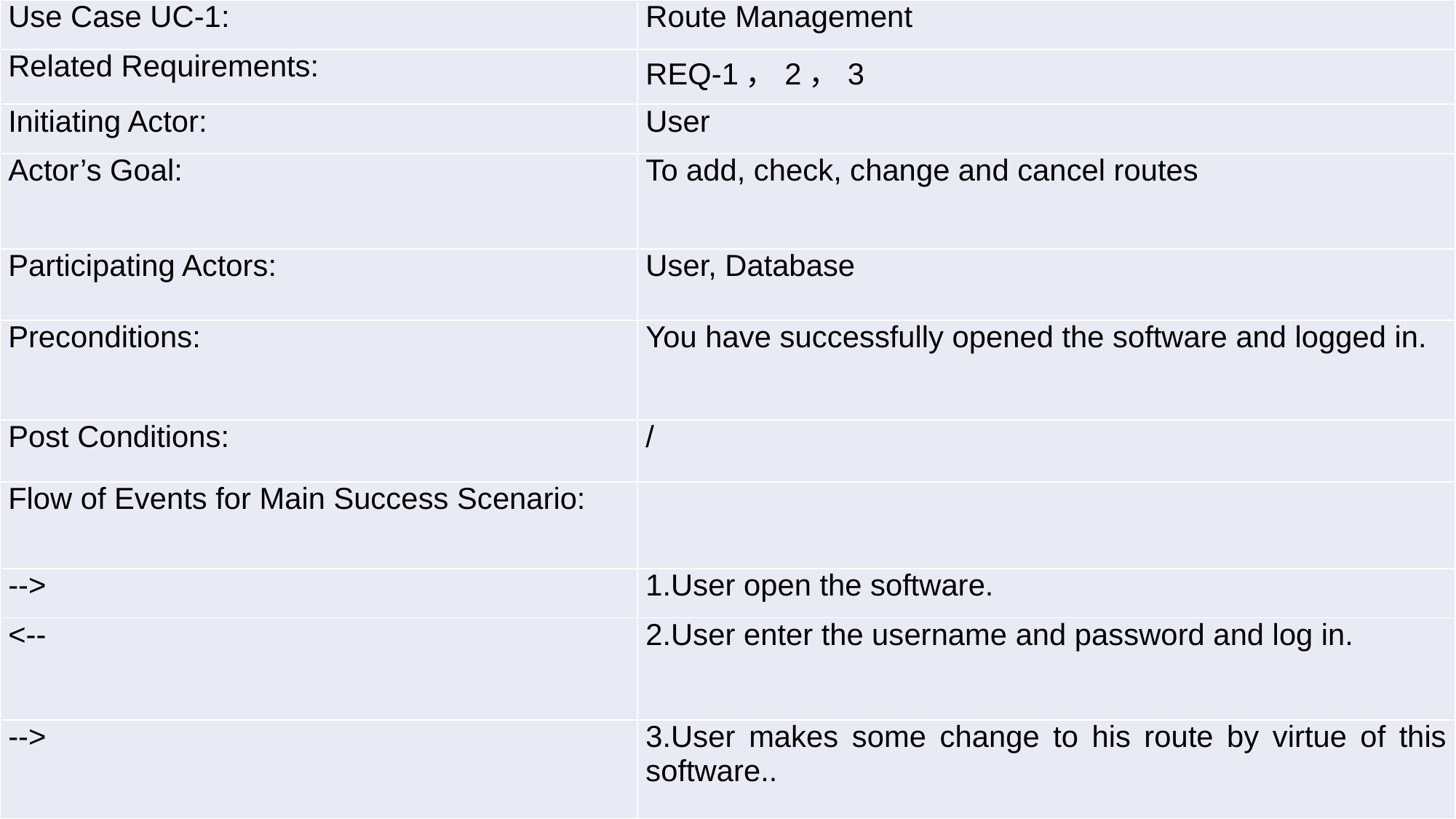

| Use Case UC-1: | Route Management |
| --- | --- |
| Related Requirements: | REQ-1，2，3 |
| Initiating Actor: | User |
| Actor’s Goal: | To add, check, change and cancel routes |
| Participating Actors: | User, Database |
| Preconditions: | You have successfully opened the software and logged in. |
| Post Conditions: | / |
| Flow of Events for Main Success Scenario: |  |
| --> | 1.User open the software. |
| <-- | 2.User enter the username and password and log in. |
| --> | 3.User makes some change to his route by virtue of this software.. |